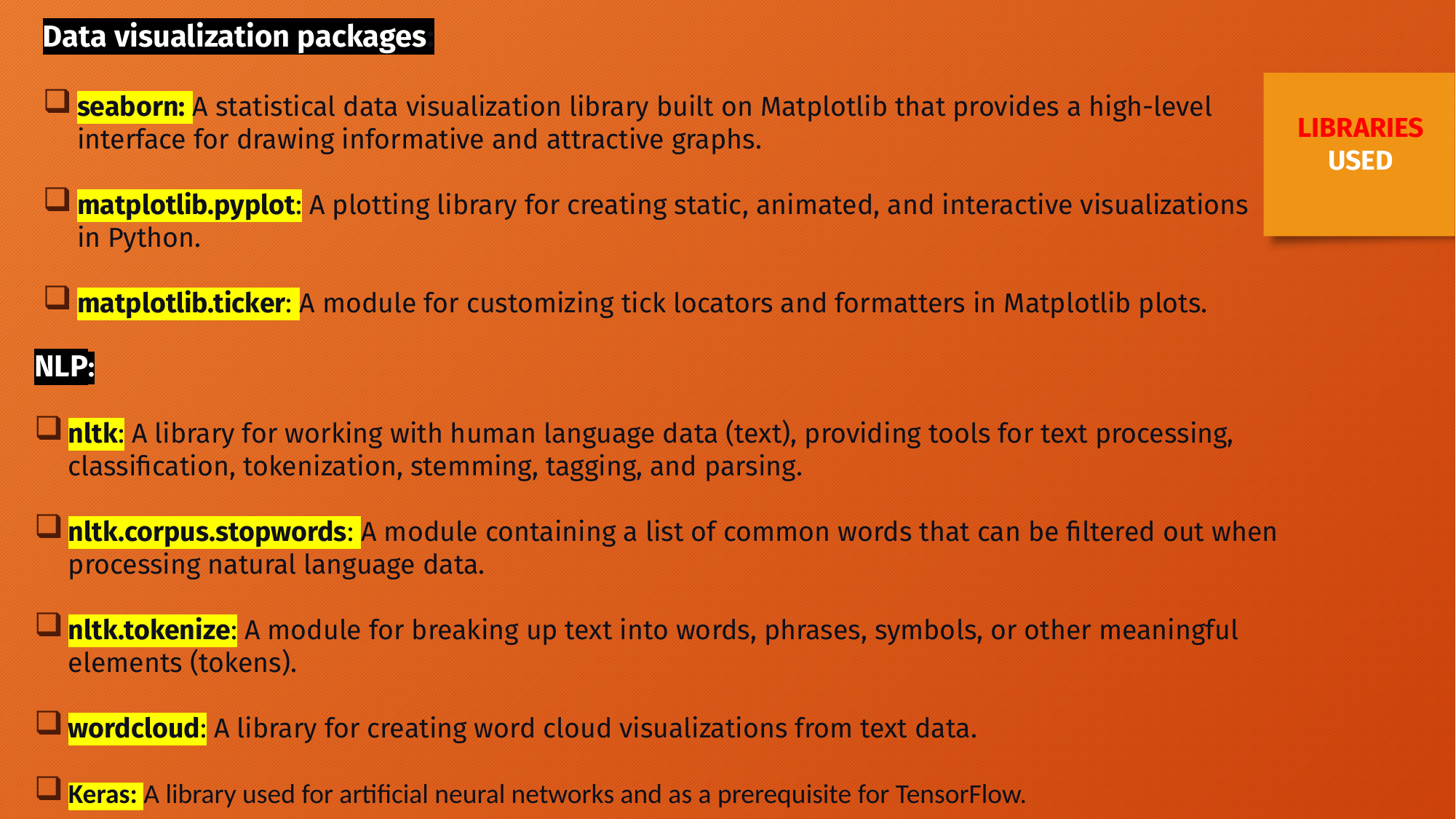

Data visualization packages:

seaborn: A statistical data visualization library built on Matplotlib that provides a high-level interface for drawing informative and attractive graphs.

matplotlib.pyplot: A plotting library for creating static, animated, and interactive visualizations in Python.

matplotlib.ticker: A module for customizing tick locators and formatters in Matplotlib plots.
LIBRARIES USED

NLP:

nltk: A library for working with human language data (text), providing tools for text processing, classification, tokenization, stemming, tagging, and parsing.

nltk.corpus.stopwords: A module containing a list of common words that can be filtered out when processing natural language data.

nltk.tokenize: A module for breaking up text into words, phrases, symbols, or other meaningful elements (tokens).

wordcloud: A library for creating word cloud visualizations from text data.

Keras: A library used for artificial neural networks and as a prerequisite for TensorFlow.